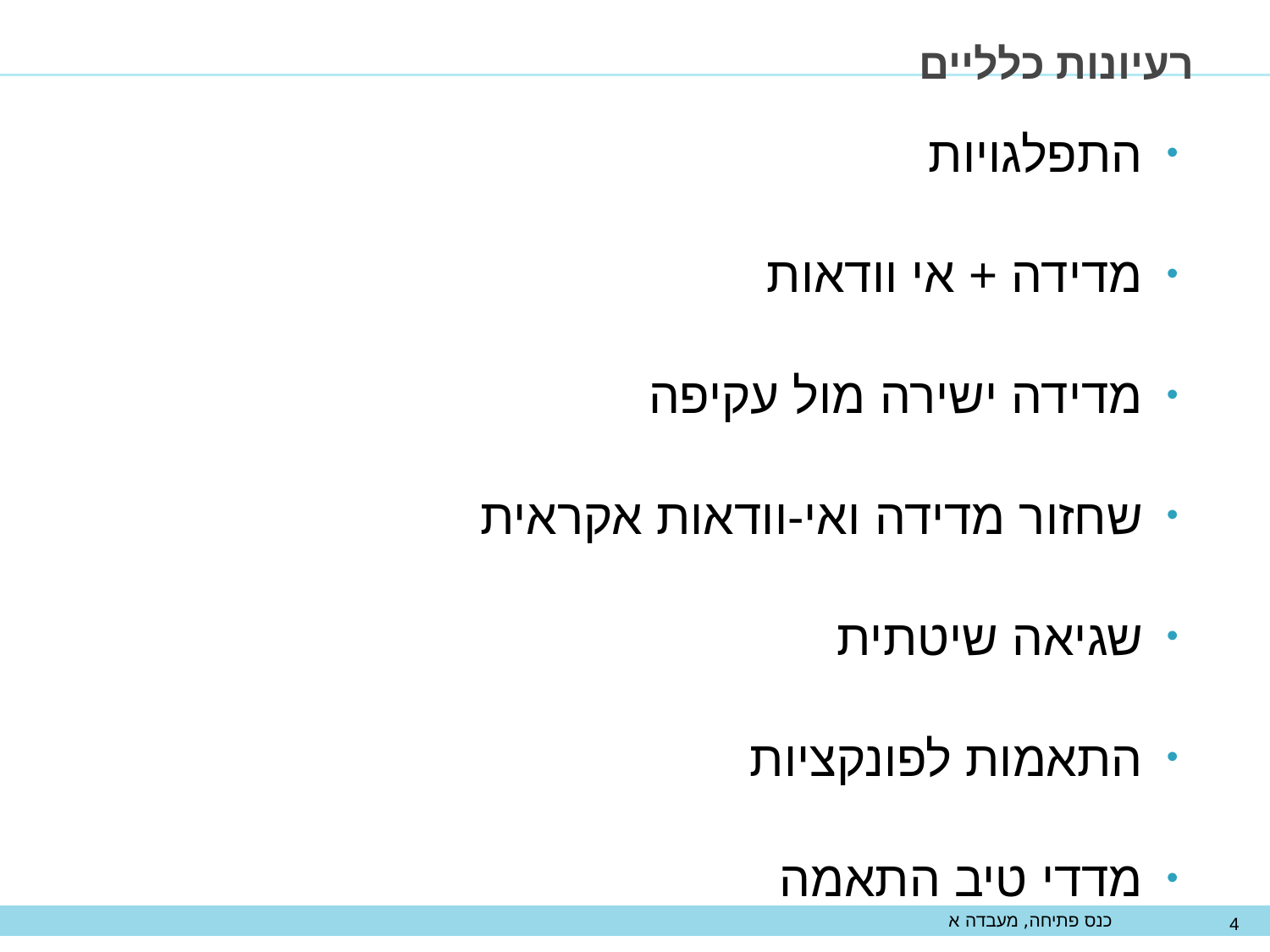

# רעיונות כלליים
התפלגויות

מדידה + אי וודאות

מדידה ישירה מול עקיפה

שחזור מדידה ואי-וודאות אקראית

שגיאה שיטתית

התאמות לפונקציות

מדדי טיב התאמה
כנס פתיחה, מעבדה א
4